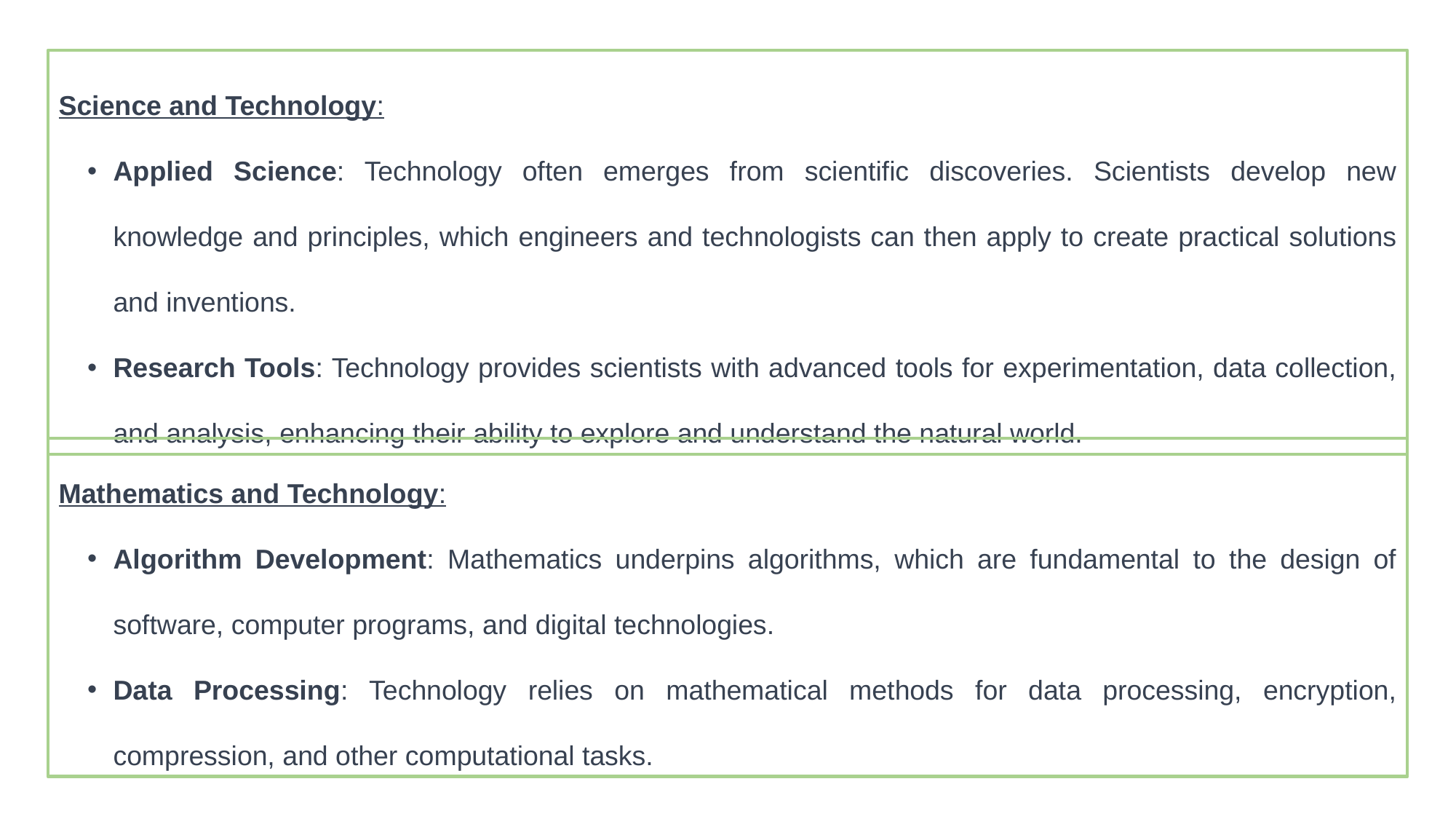

Science and Technology:
Applied Science: Technology often emerges from scientific discoveries. Scientists develop new knowledge and principles, which engineers and technologists can then apply to create practical solutions and inventions.
Research Tools: Technology provides scientists with advanced tools for experimentation, data collection, and analysis, enhancing their ability to explore and understand the natural world.
Mathematics and Technology:
Algorithm Development: Mathematics underpins algorithms, which are fundamental to the design of software, computer programs, and digital technologies.
Data Processing: Technology relies on mathematical methods for data processing, encryption, compression, and other computational tasks.